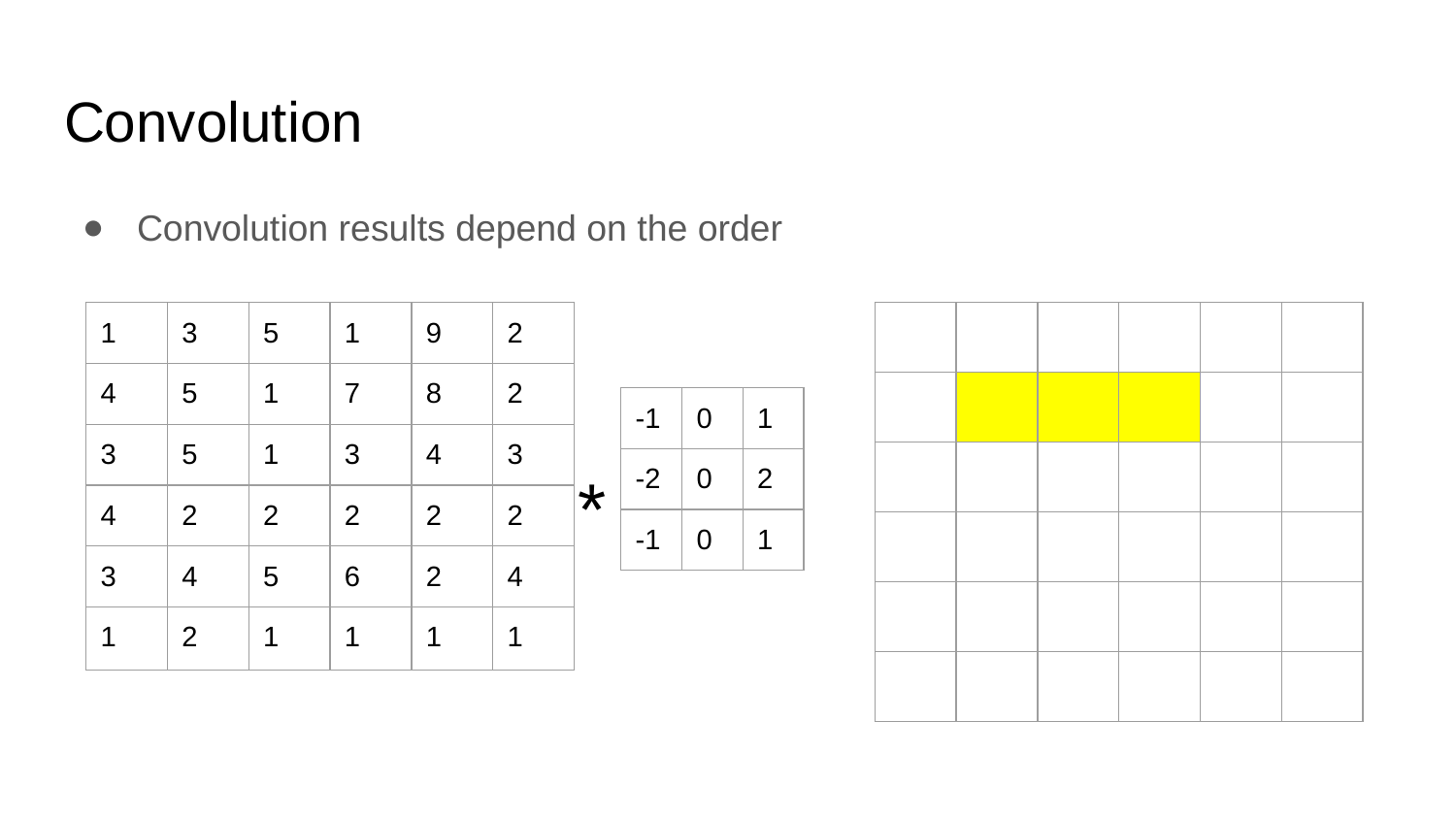

# Convolution
Convolution results depend on the order
| 1 | 3 | 5 | 1 | 9 | 2 |
| --- | --- | --- | --- | --- | --- |
| 4 | 5 | 1 | 7 | 8 | 2 |
| 3 | 5 | 1 | 3 | 4 | 3 |
| 4 | 2 | 2 | 2 | 2 | 2 |
| 3 | 4 | 5 | 6 | 2 | 4 |
| 1 | 2 | 1 | 1 | 1 | 1 |
|  |  |  |  |  |  |
| --- | --- | --- | --- | --- | --- |
|  |  |  |  |  |  |
|  |  |  |  |  |  |
|  |  |  |  |  |  |
|  |  |  |  |  |  |
|  |  |  |  |  |  |
| -1 | 0 | 1 |
| --- | --- | --- |
| -2 | 0 | 2 |
| -1 | 0 | 1 |
*